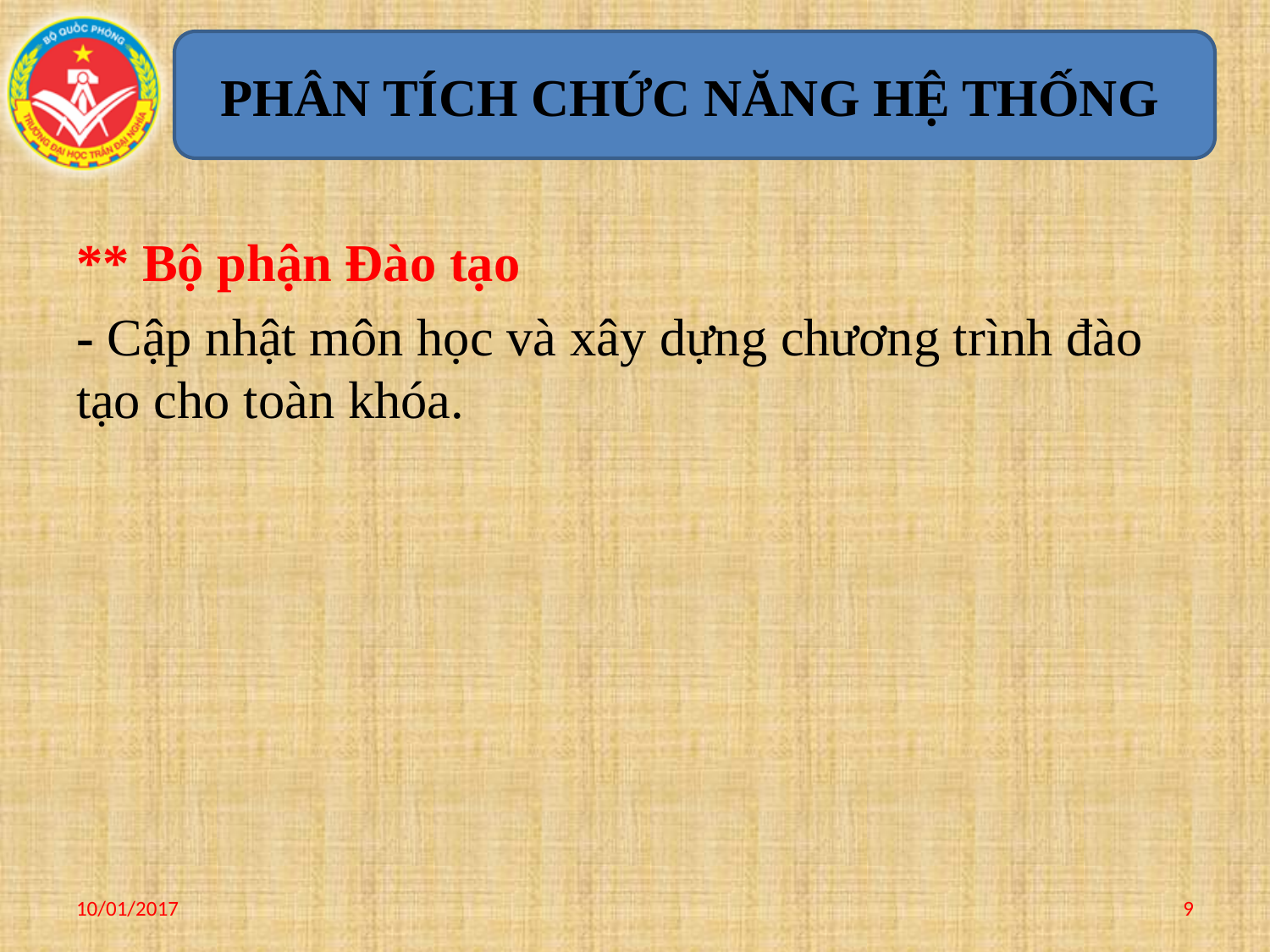

# PHÂN TÍCH CHỨC NĂNG HỆ THỐNG
** Bộ phận Đào tạo
- Cập nhật môn học và xây dựng chương trình đào tạo cho toàn khóa.
10/01/2017
9